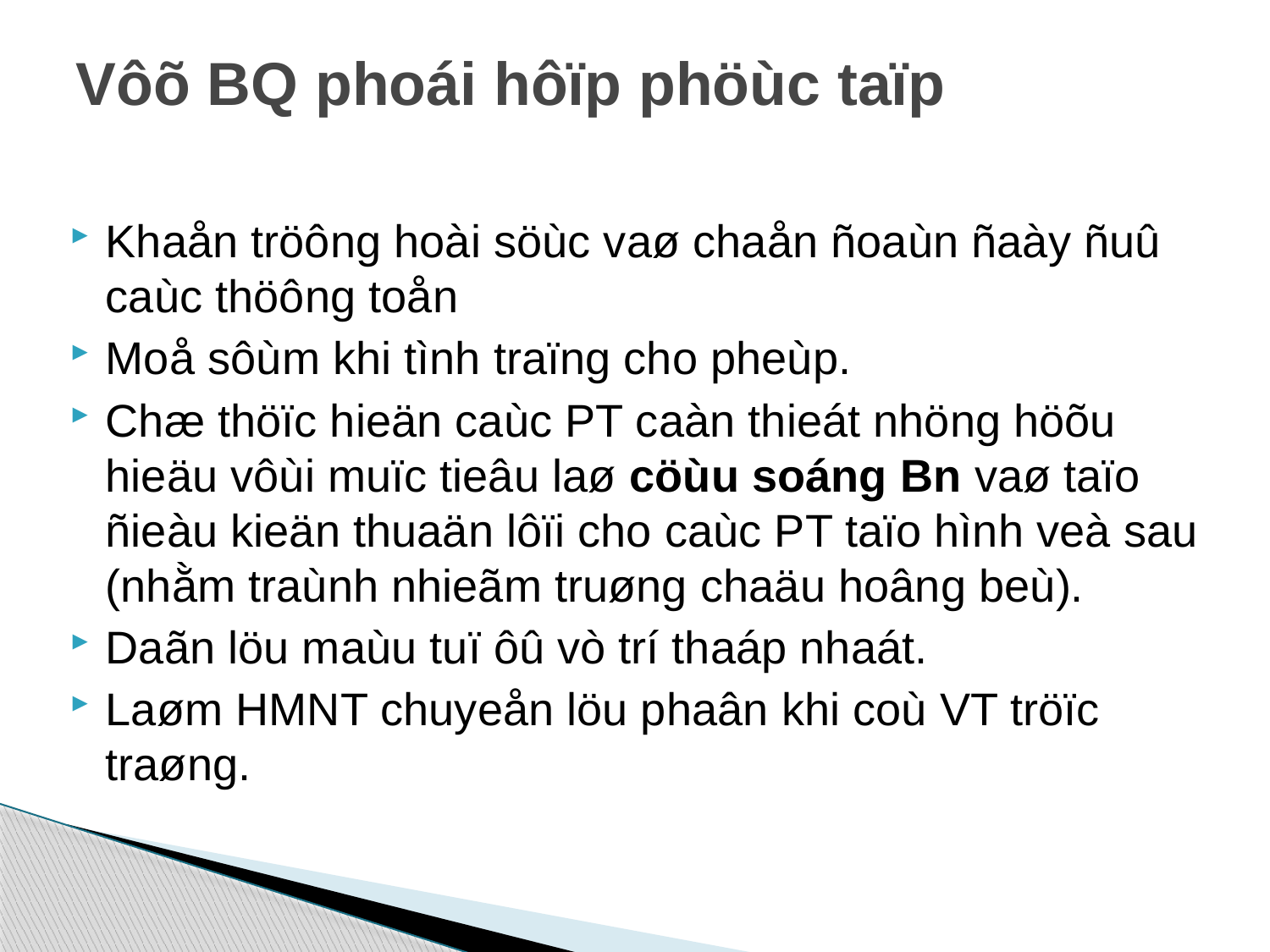

# Vôõ BQ phoái hôïp phöùc taïp
Khaån tröông hoài söùc vaø chaån ñoaùn ñaày ñuû caùc thöông toån
Moå sôùm khi tình traïng cho pheùp.
Chæ thöïc hieän caùc PT caàn thieát nhöng höõu hieäu vôùi muïc tieâu laø cöùu soáng Bn vaø taïo ñieàu kieän thuaän lôïi cho caùc PT taïo hình veà sau (nhằm traùnh nhieãm truøng chaäu hoâng beù).
Daãn löu maùu tuï ôû vò trí thaáp nhaát.
Laøm HMNT chuyeån löu phaân khi coù VT tröïc traøng.